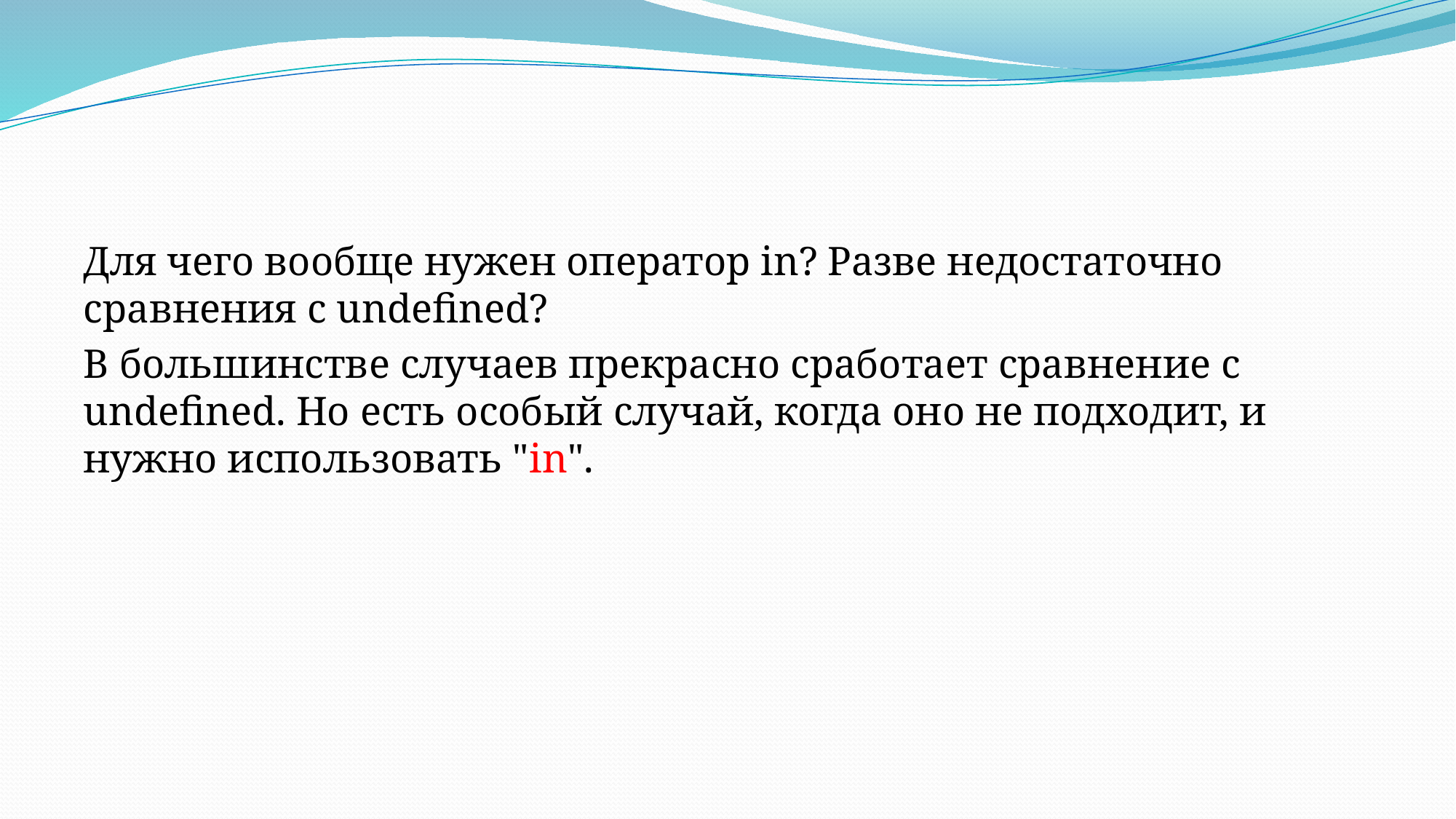

#
Для чего вообще нужен оператор in? Разве недостаточно сравнения с undefined?
В большинстве случаев прекрасно сработает сравнение с undefined. Но есть особый случай, когда оно не подходит, и нужно использовать "in".